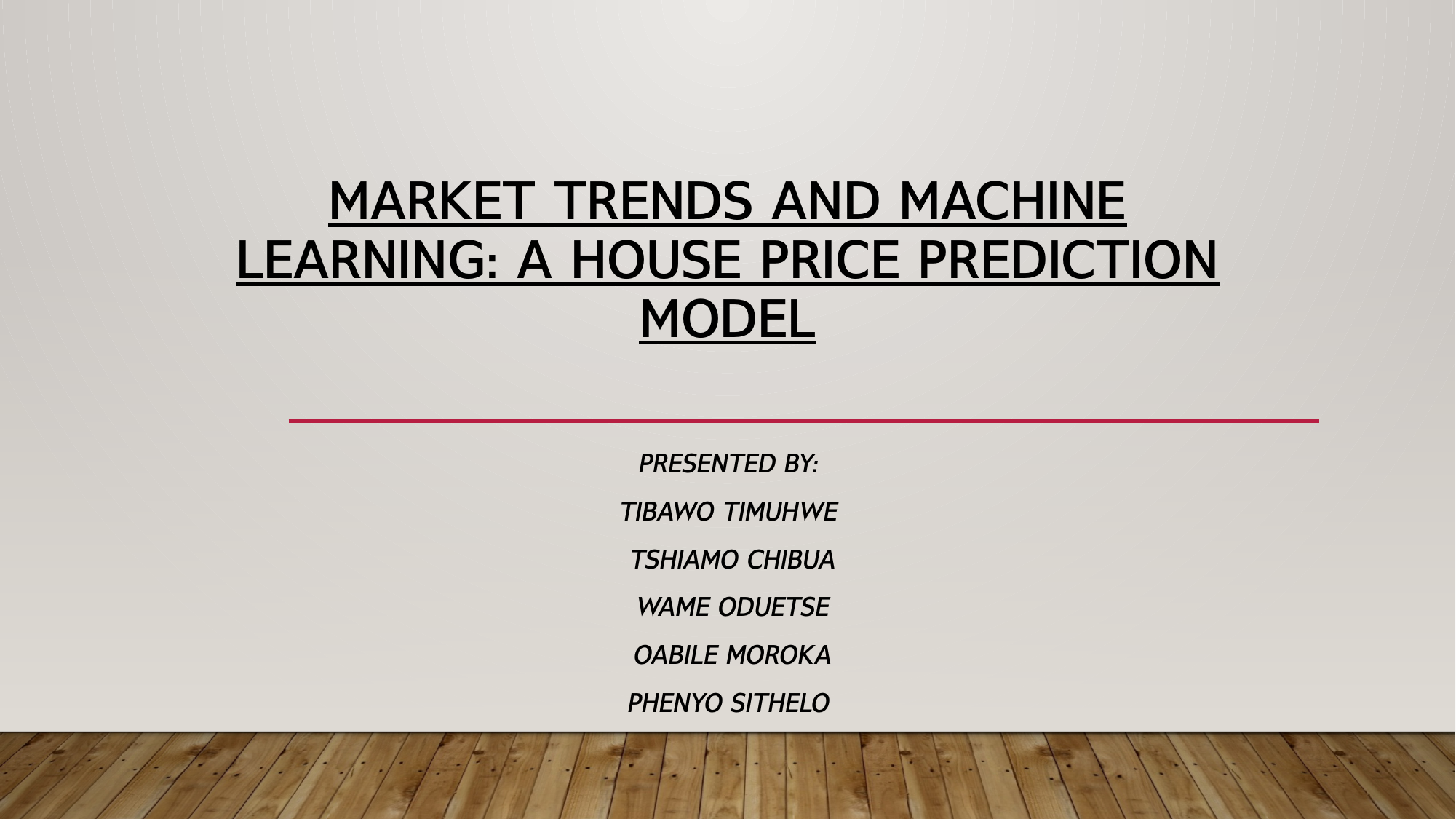

# MARKET TRENDS AND MACHINE LEARNING: A House Price Prediction Model
Presented by:
Tibawo Timuhwe
 Tshiamo Chibua
 Wame Oduetse
 Oabile Moroka
 Phenyo Sithelo